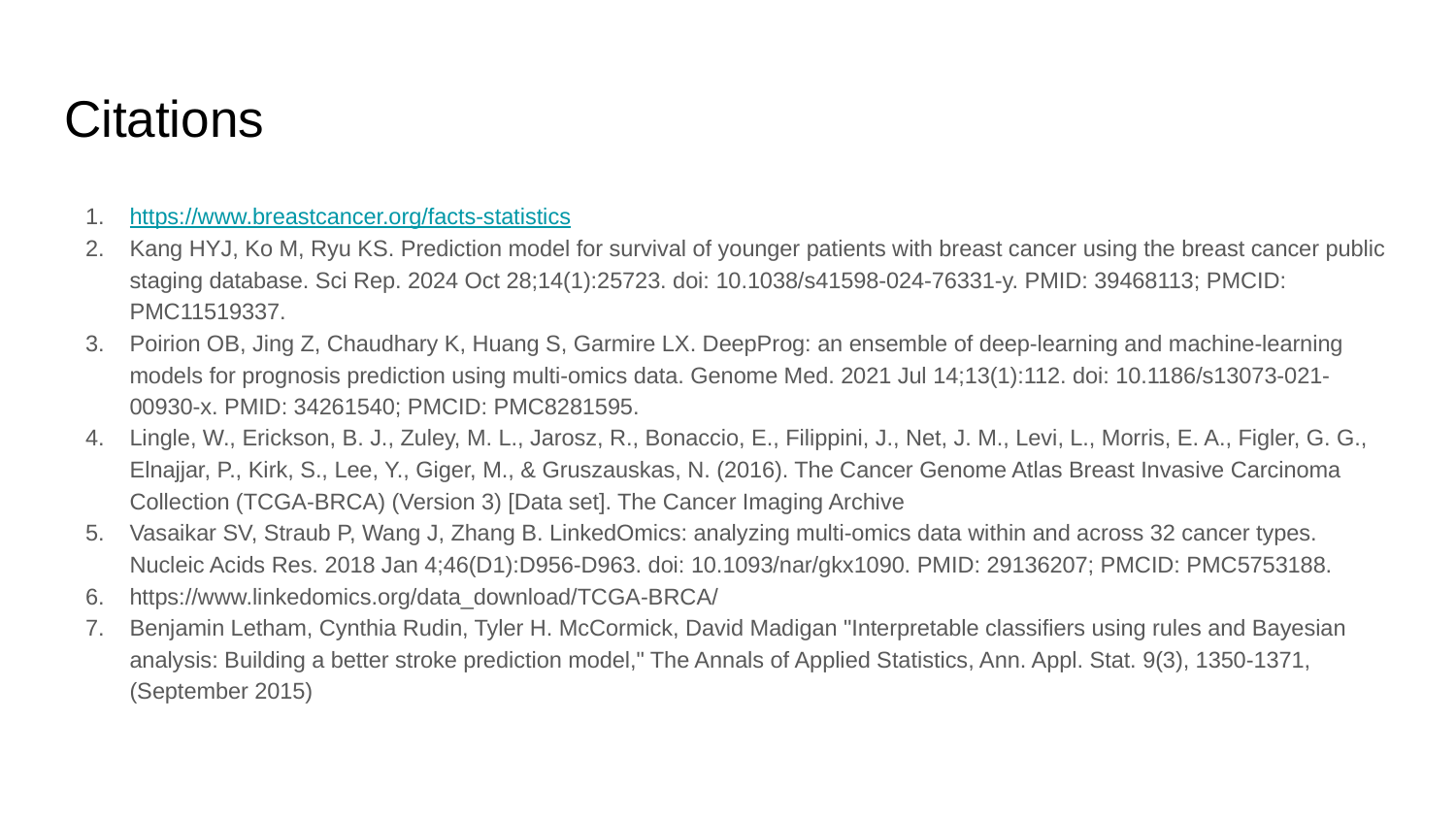

# Citations
https://www.breastcancer.org/facts-statistics
Kang HYJ, Ko M, Ryu KS. Prediction model for survival of younger patients with breast cancer using the breast cancer public staging database. Sci Rep. 2024 Oct 28;14(1):25723. doi: 10.1038/s41598-024-76331-y. PMID: 39468113; PMCID: PMC11519337.
Poirion OB, Jing Z, Chaudhary K, Huang S, Garmire LX. DeepProg: an ensemble of deep-learning and machine-learning models for prognosis prediction using multi-omics data. Genome Med. 2021 Jul 14;13(1):112. doi: 10.1186/s13073-021-00930-x. PMID: 34261540; PMCID: PMC8281595.
Lingle, W., Erickson, B. J., Zuley, M. L., Jarosz, R., Bonaccio, E., Filippini, J., Net, J. M., Levi, L., Morris, E. A., Figler, G. G., Elnajjar, P., Kirk, S., Lee, Y., Giger, M., & Gruszauskas, N. (2016). The Cancer Genome Atlas Breast Invasive Carcinoma Collection (TCGA-BRCA) (Version 3) [Data set]. The Cancer Imaging Archive
Vasaikar SV, Straub P, Wang J, Zhang B. LinkedOmics: analyzing multi-omics data within and across 32 cancer types. Nucleic Acids Res. 2018 Jan 4;46(D1):D956-D963. doi: 10.1093/nar/gkx1090. PMID: 29136207; PMCID: PMC5753188.
https://www.linkedomics.org/data_download/TCGA-BRCA/
Benjamin Letham, Cynthia Rudin, Tyler H. McCormick, David Madigan "Interpretable classifiers using rules and Bayesian analysis: Building a better stroke prediction model," The Annals of Applied Statistics, Ann. Appl. Stat. 9(3), 1350-1371, (September 2015)